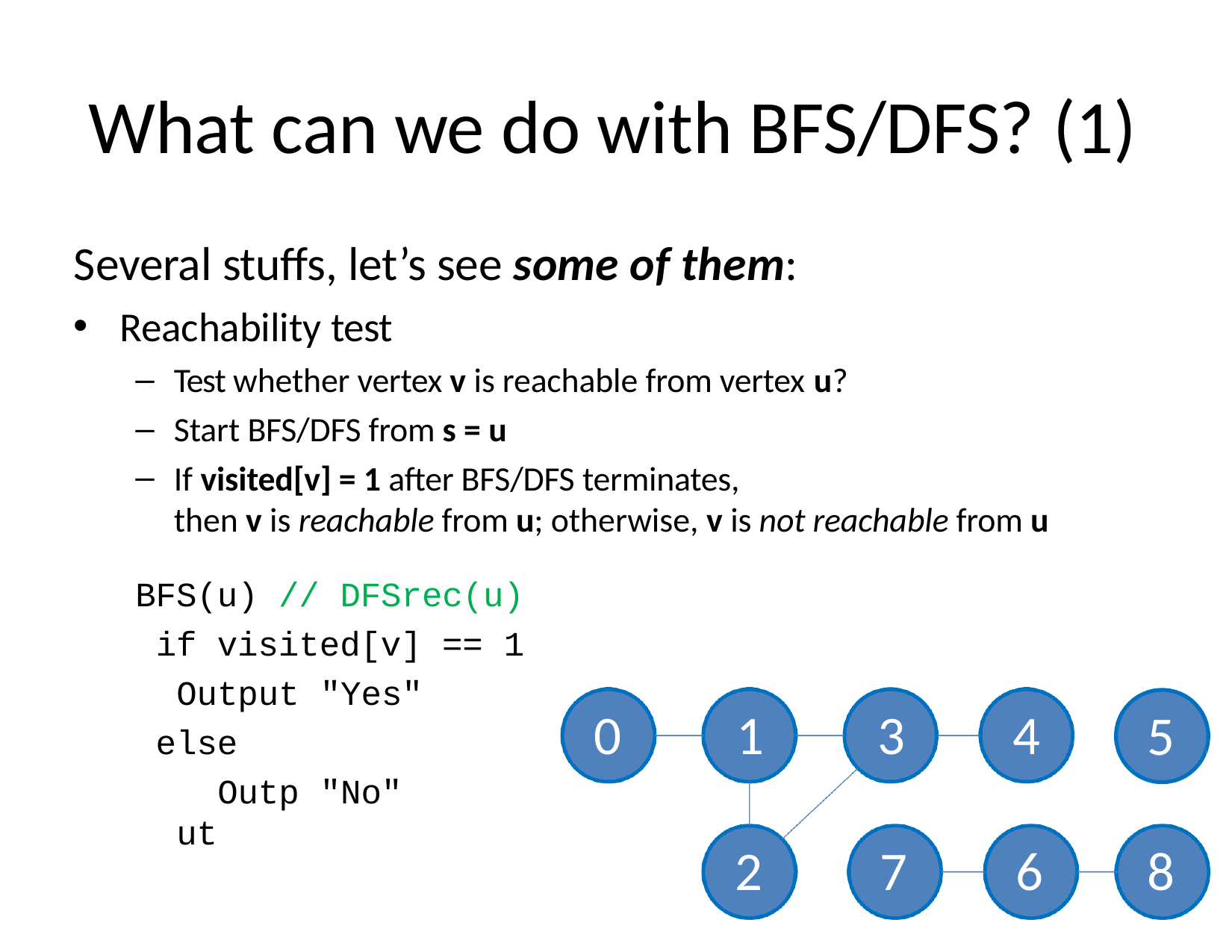

# What can we do with BFS/DFS? (1)
Several stuffs, let’s see some of them:
Reachability test
Test whether vertex v is reachable from vertex u?
Start BFS/DFS from s = u
If visited[v] = 1 after BFS/DFS terminates,
then v is reachable from u; otherwise, v is not reachable from u
BFS(u) // DFSrec(u)  if visited[v] == 1
Output  else
Output
"Yes"

0	1	3	4
5
"No"
2
7
6
8